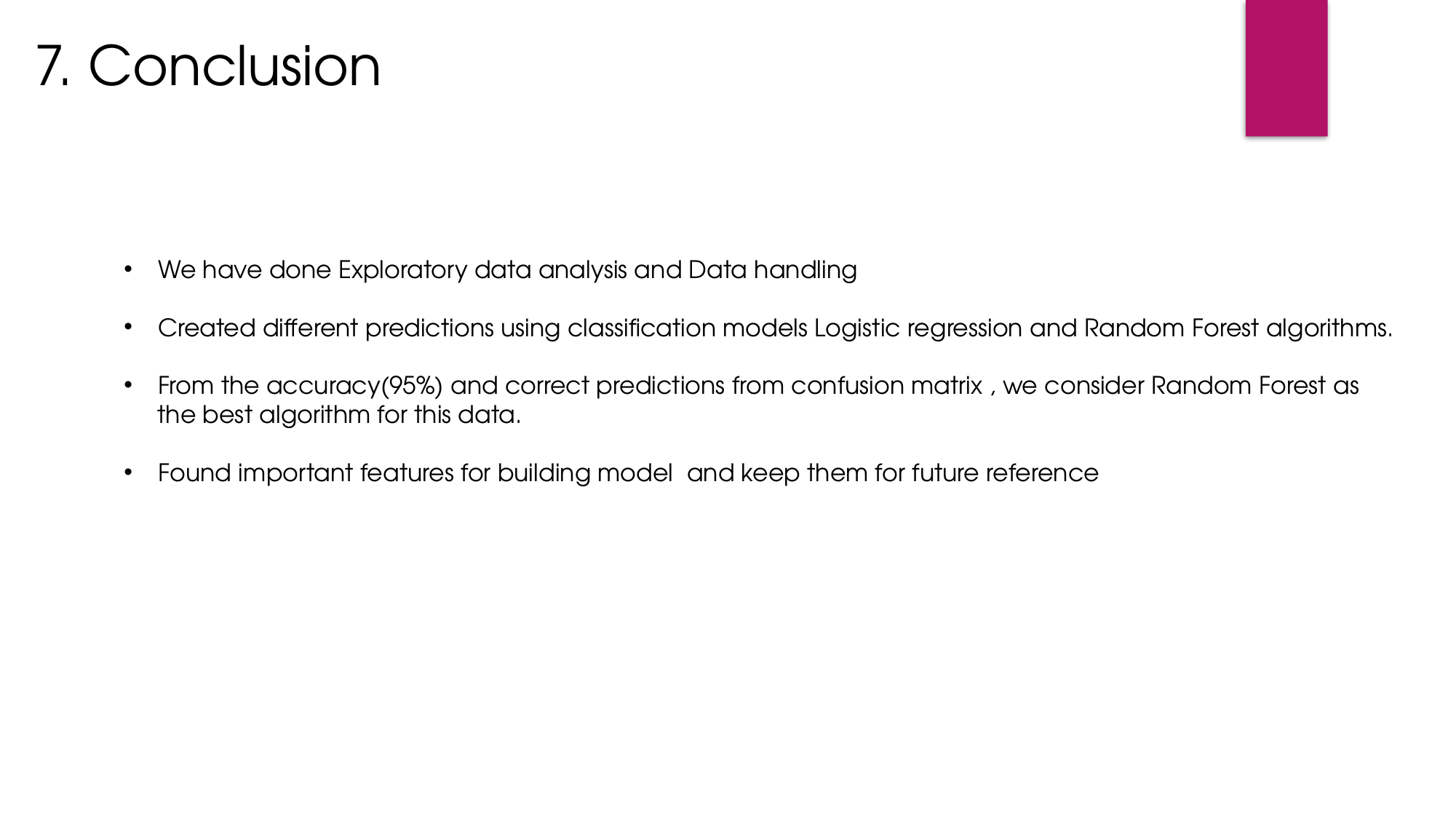

7. Conclusion
We have done Exploratory data analysis and Data handling

Created different predictions using classification models Logistic regression and Random Forest algorithms.

From the accuracy(95%) and correct predictions from confusion matrix , we consider Random Forest as
     the best algorithm for this data.

Found important features for building model  and keep them for future reference